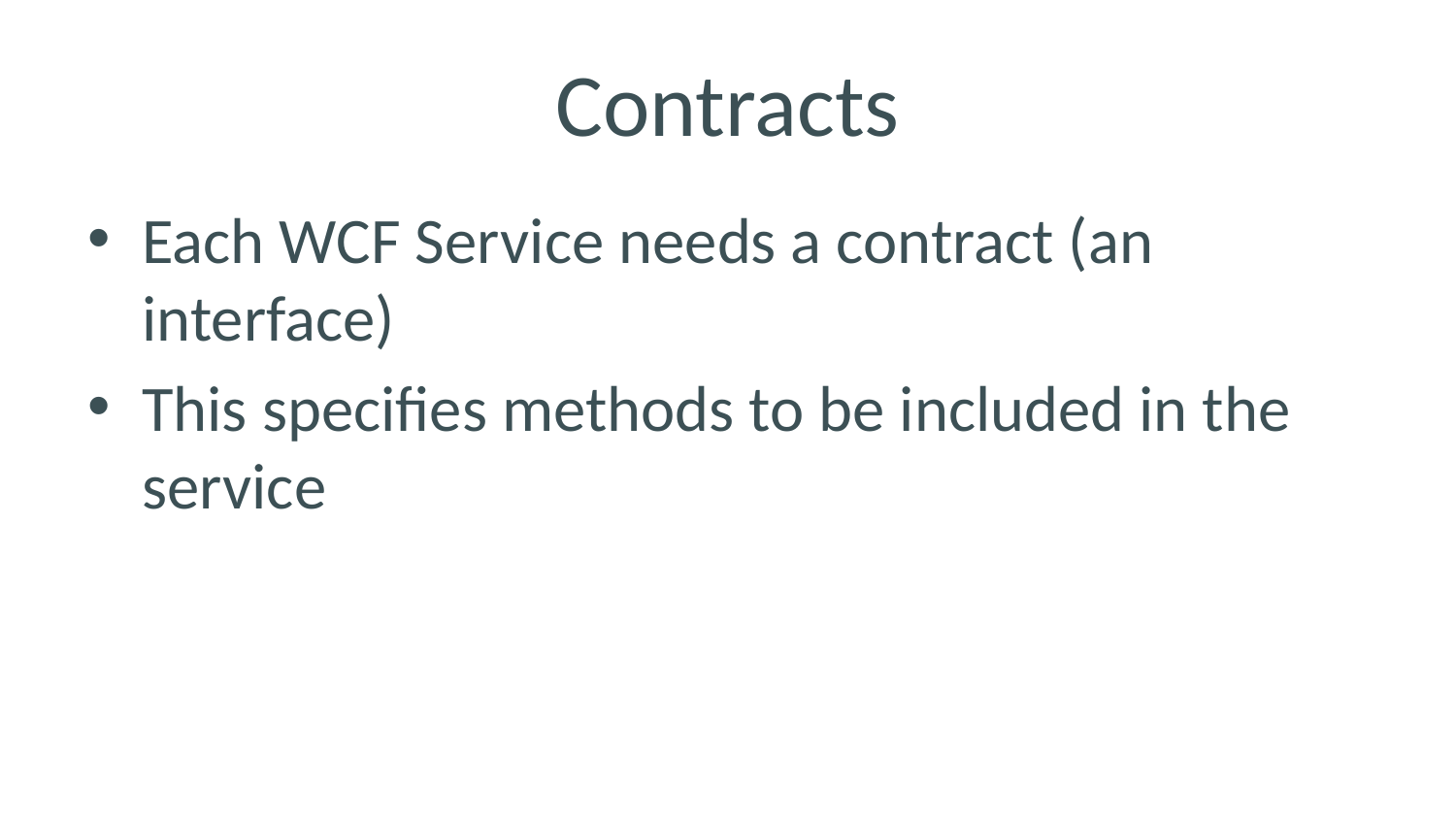

# Contracts
Each WCF Service needs a contract (an interface)
This specifies methods to be included in the service